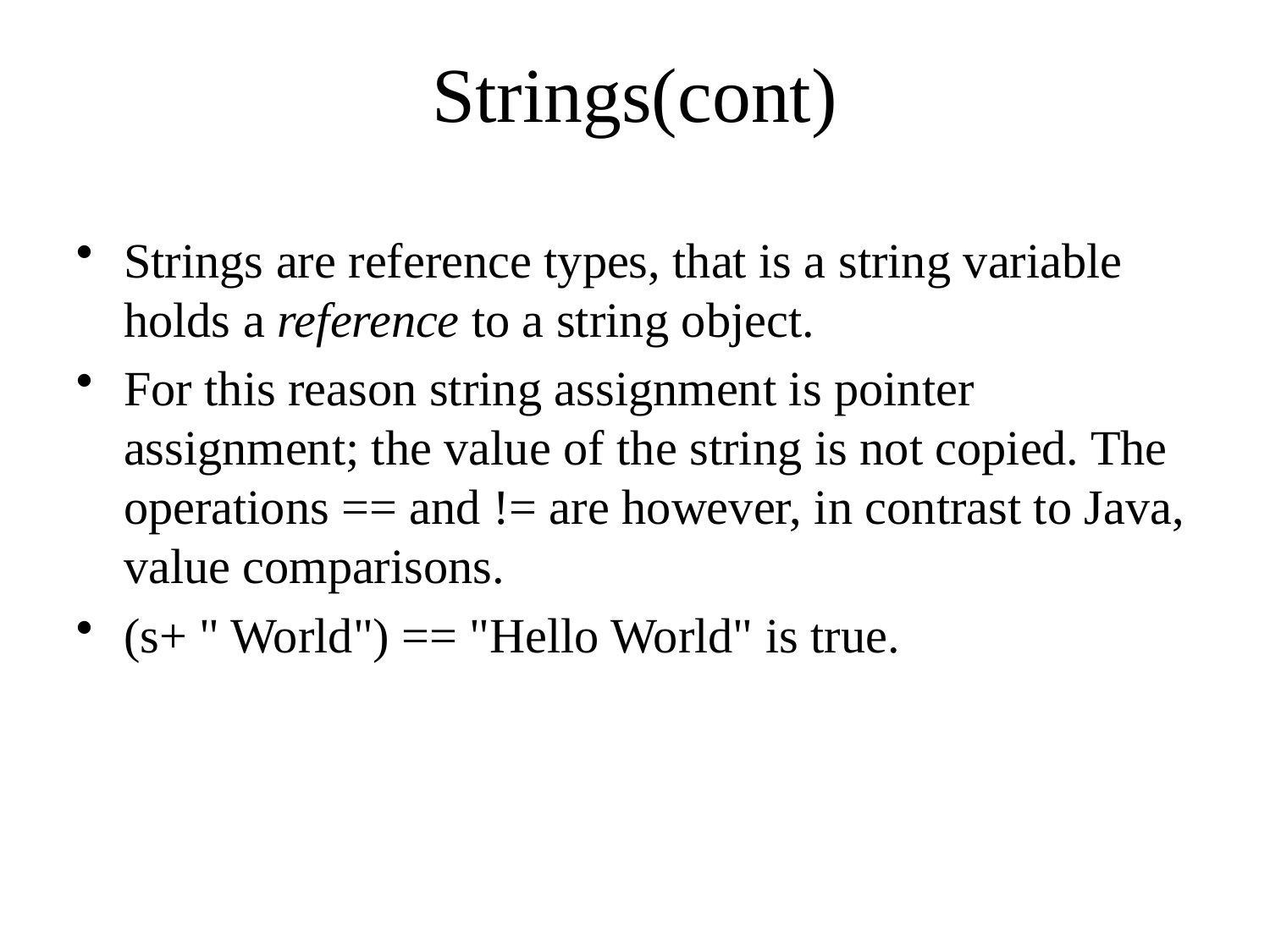

# Strings(cont)
Strings are reference types, that is a string variable holds a reference to a string object.
For this reason string assignment is pointer assignment; the value of the string is not copied. The operations == and != are however, in contrast to Java, value comparisons.
(s+ " World") == "Hello World" is true.